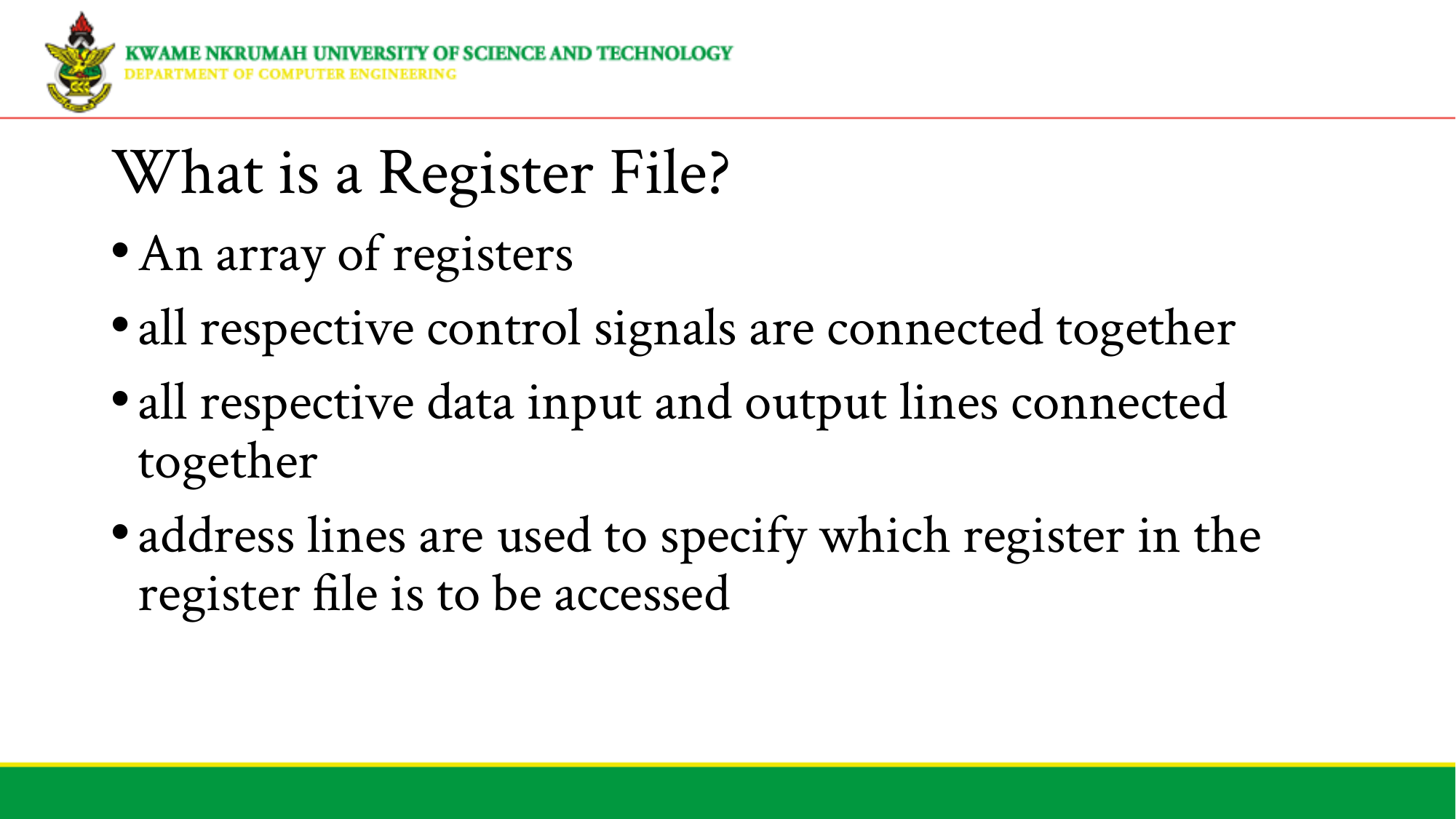

# What is a Register File?
An array of registers
all respective control signals are connected together
all respective data input and output lines connected together
address lines are used to specify which register in the register file is to be accessed